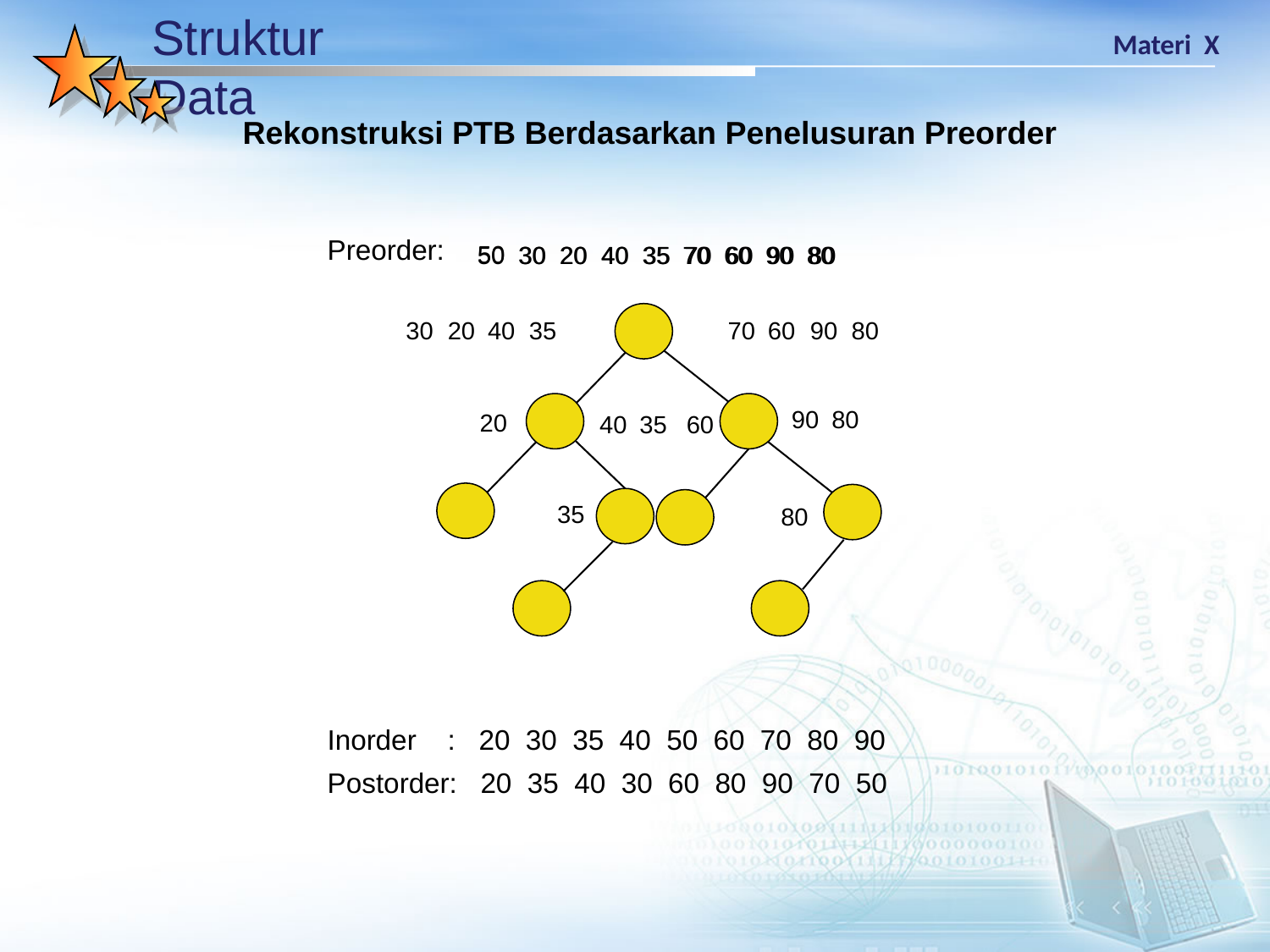

Rekonstruksi PTB Berdasarkan Penelusuran Preorder
Preorder:
50  30  20  40  35  70  60  90  80
30  20  40  35
70  60  90  80
50

40  35
90  80
30
20
70
60

90
80
20
40
35
60

35
80

Inorder    :   20  30  35  40  50  60  70  80  90
Postorder:   20  35  40  30  60  80  90  70  50